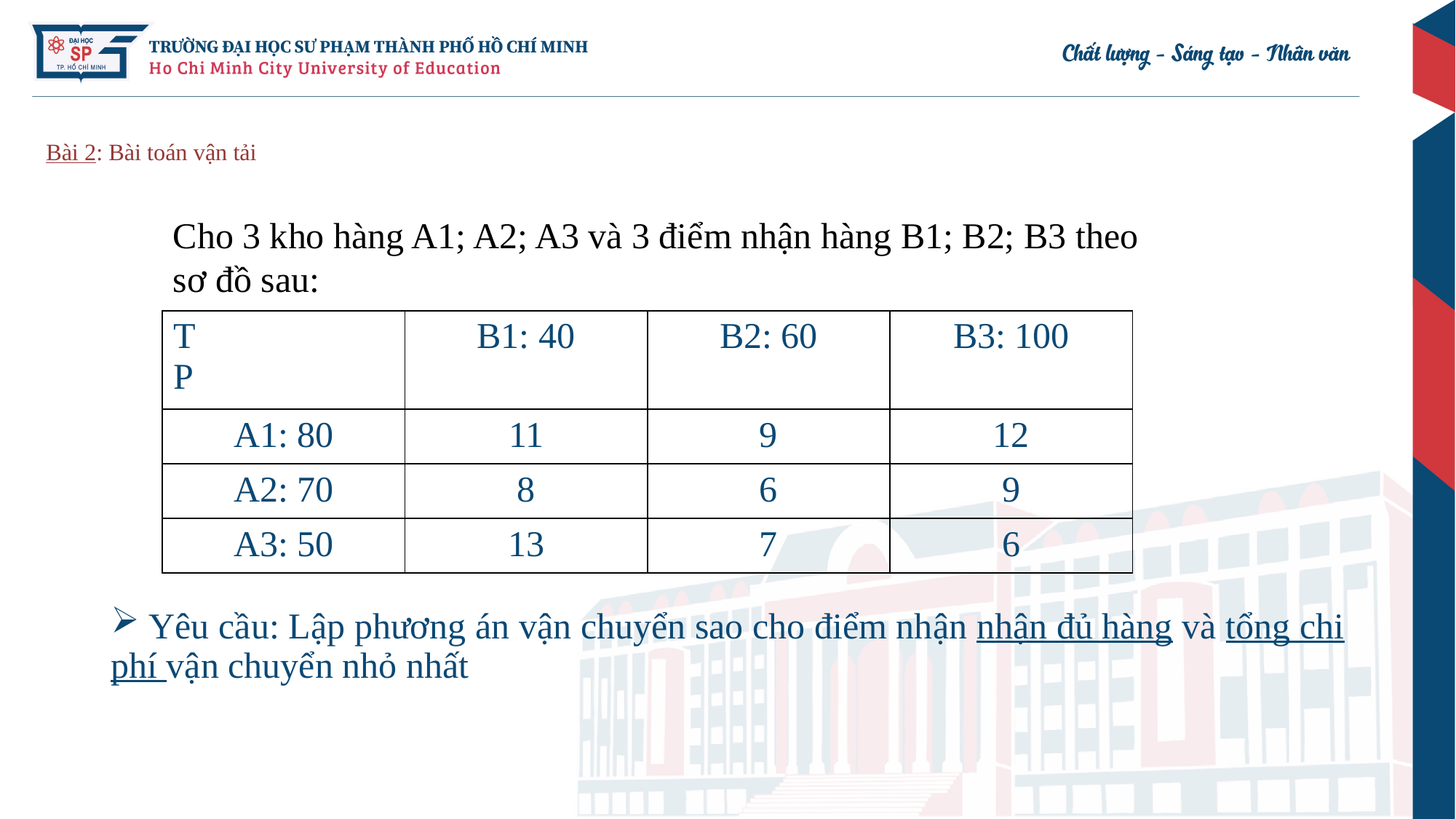

# Bài 2: Bài toán vận tải
Cho 3 kho hàng A1; A2; A3 và 3 điểm nhận hàng B1; B2; B3 theo sơ đồ sau:
| T P | B1: 40 | B2: 60 | B3: 100 |
| --- | --- | --- | --- |
| A1: 80 | 11 | 9 | 12 |
| A2: 70 | 8 | 6 | 9 |
| A3: 50 | 13 | 7 | 6 |
 Yêu cầu: Lập phương án vận chuyển sao cho điểm nhận nhận đủ hàng và tổng chi phí vận chuyển nhỏ nhất